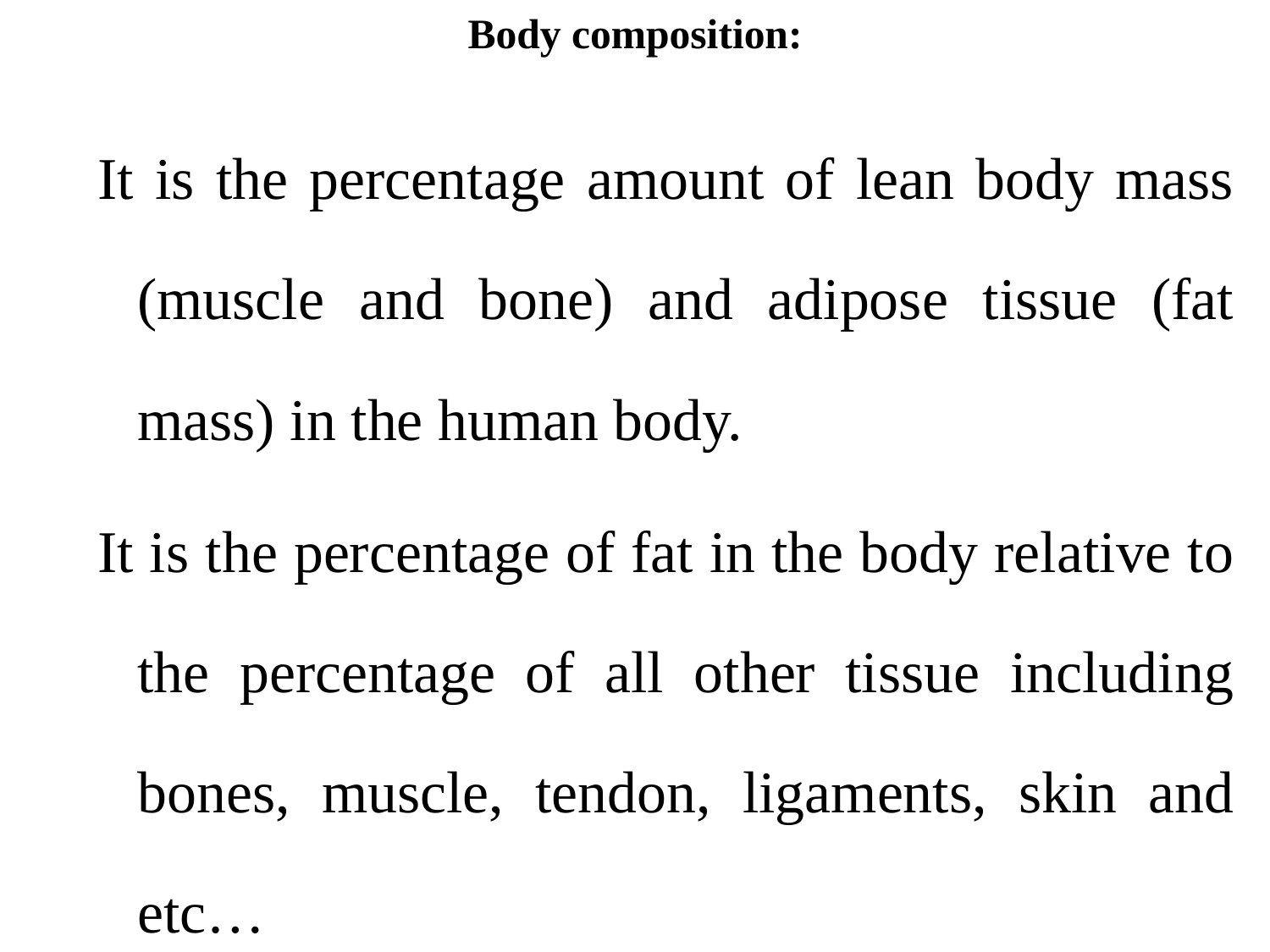

# Body composition:
It is the percentage amount of lean body mass (muscle and bone) and adipose tissue (fat mass) in the human body.
It is the percentage of fat in the body relative to the percentage of all other tissue including bones, muscle, tendon, ligaments, skin and etc…